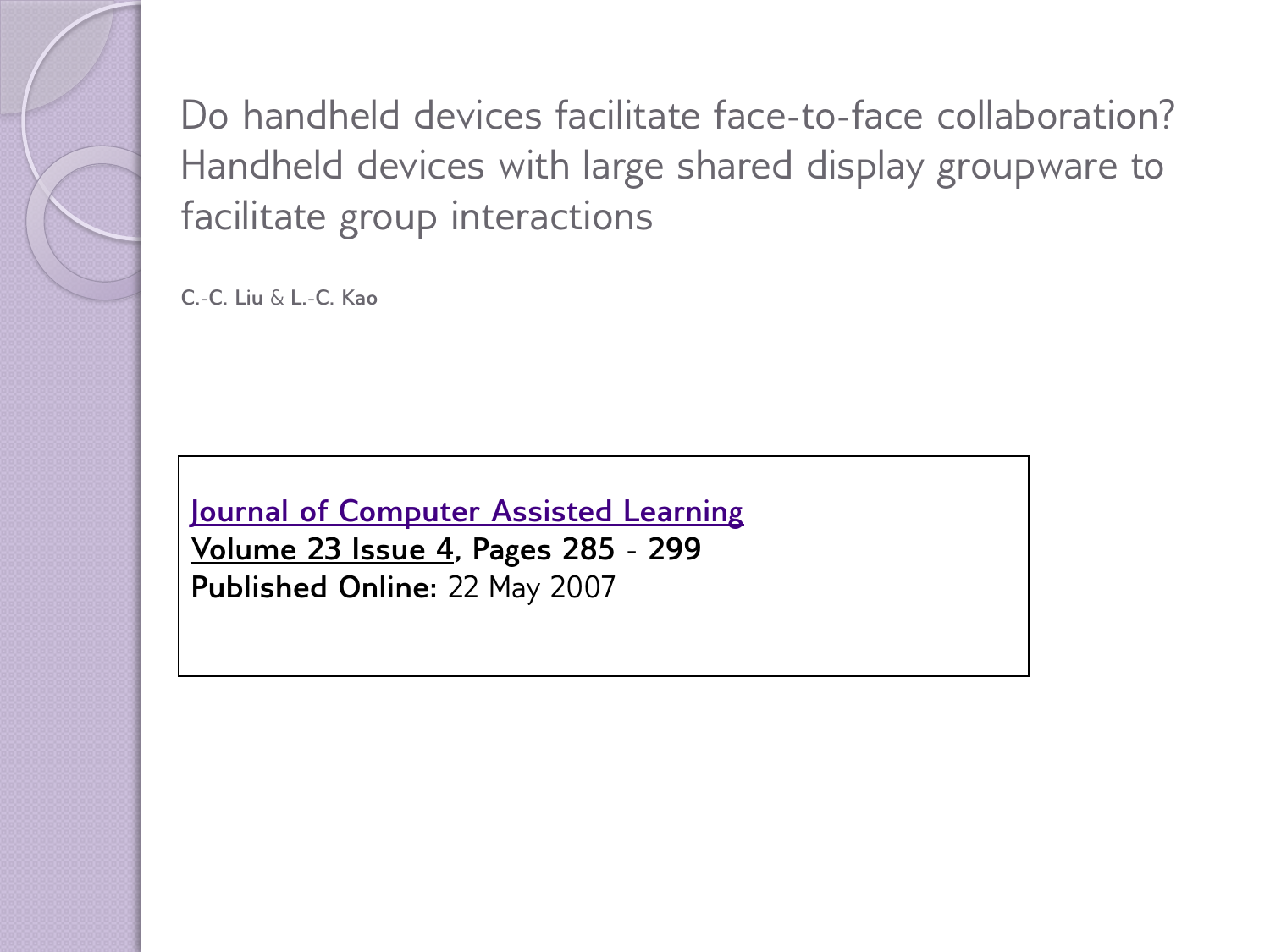

# Do handheld devices facilitate face-to-face collaboration? Handheld devices with large shared display groupware to facilitate group interactions C.-C. Liu & L.-C. Kao
Journal of Computer Assisted Learning
Volume 23 Issue 4, Pages 285 - 299
Published Online: 22 May 2007